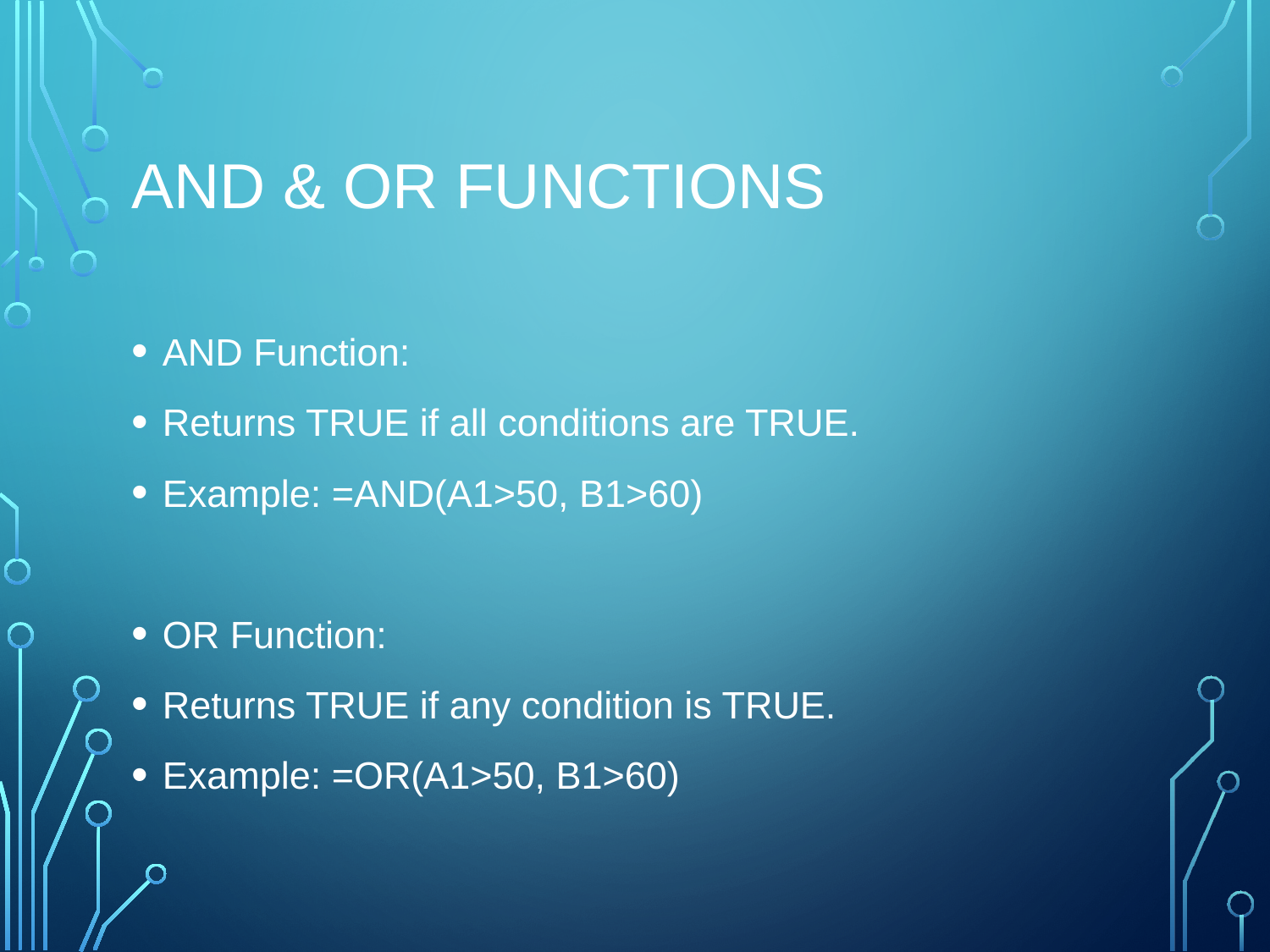

# AND & OR Functions
AND Function:
Returns TRUE if all conditions are TRUE.
Example: =AND(A1>50, B1>60)

OR Function:
Returns TRUE if any condition is TRUE.
Example: =OR(A1>50, B1>60)